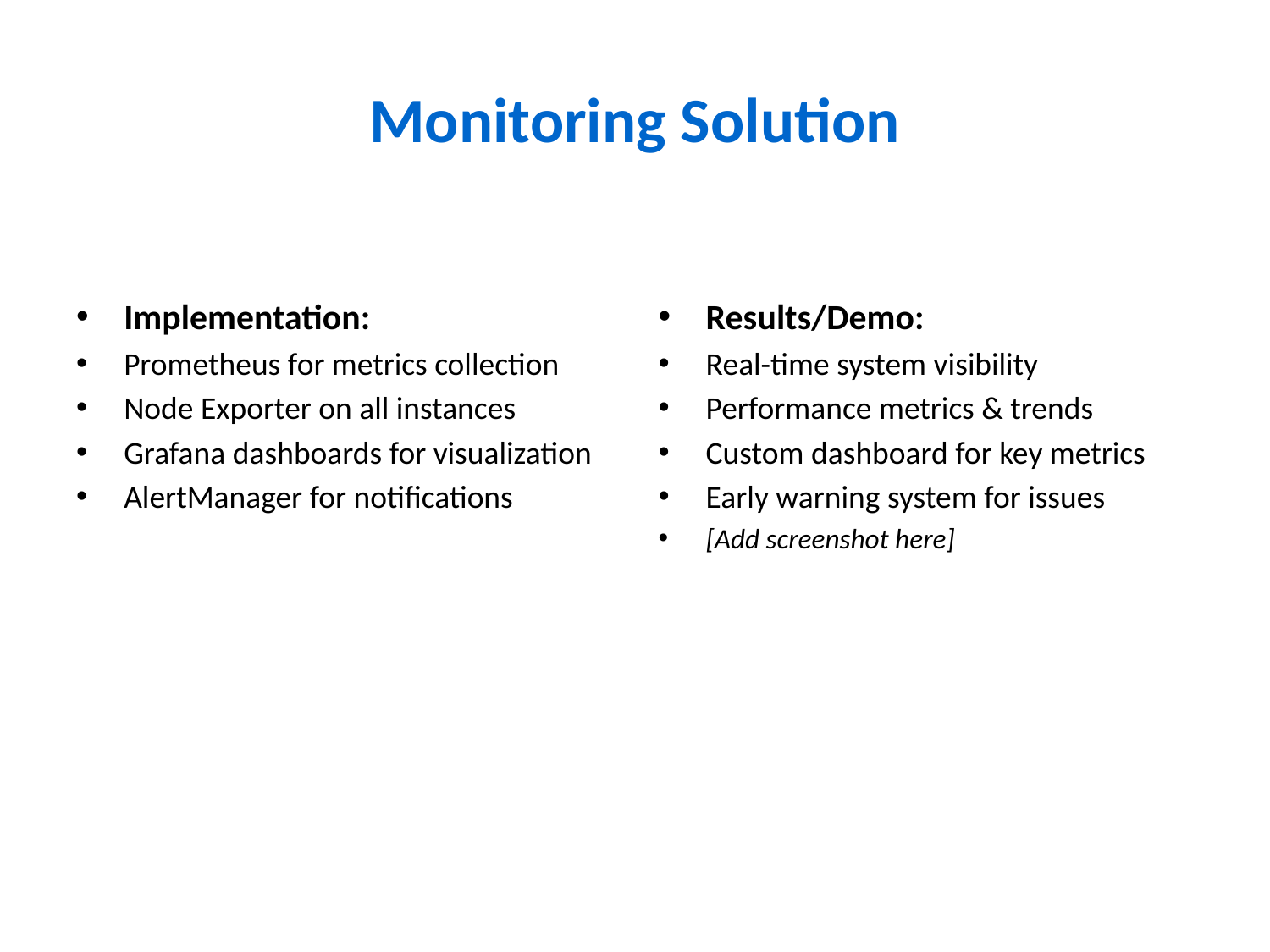

# Monitoring Solution

Implementation:
Prometheus for metrics collection
Node Exporter on all instances
Grafana dashboards for visualization
AlertManager for notifications

Results/Demo:
Real-time system visibility
Performance metrics & trends
Custom dashboard for key metrics
Early warning system for issues
[Add screenshot here]